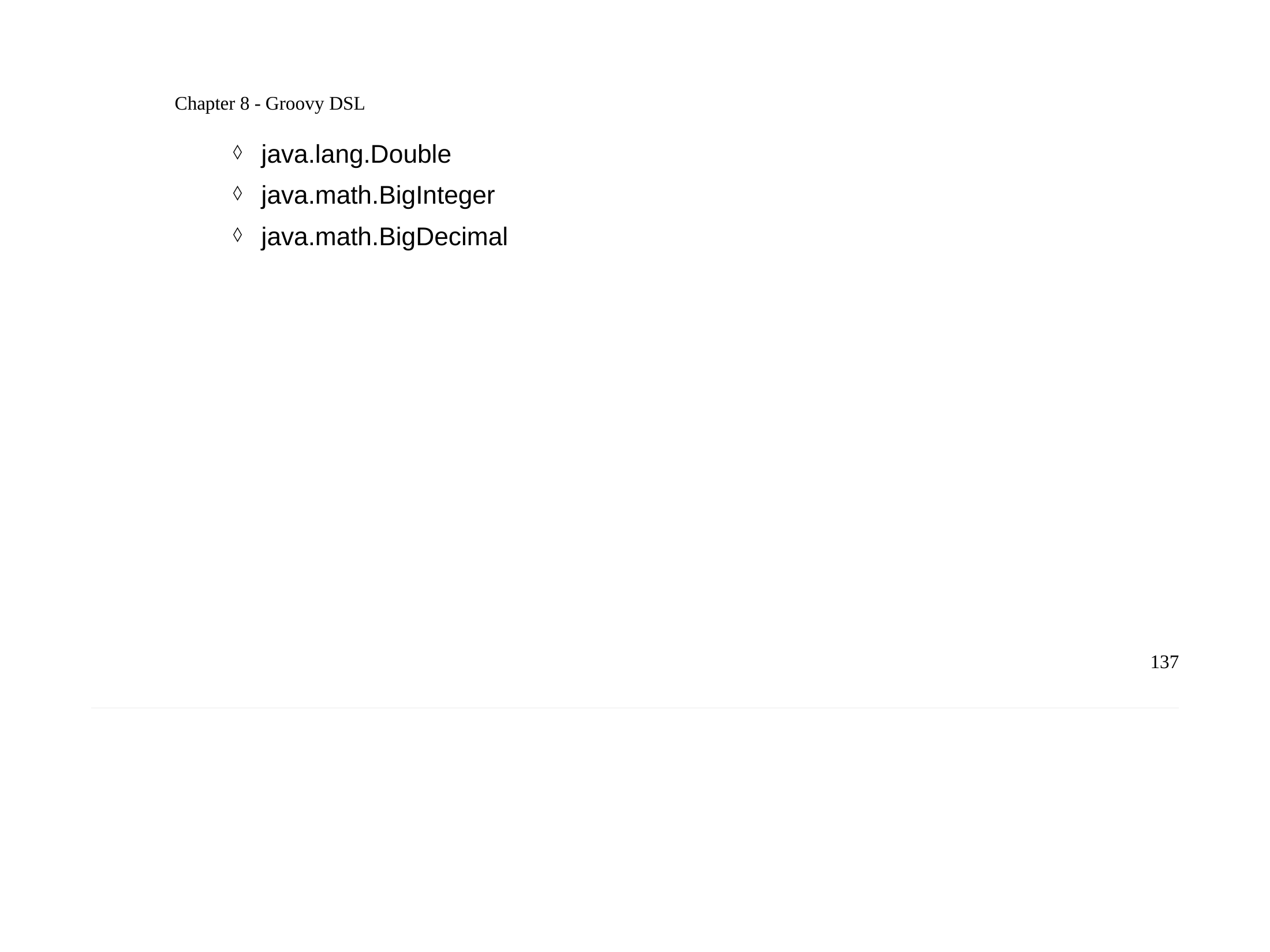

Chapter 8 - Groovy DSL

java.lang.Double
java.math.BigInteger
java.math.BigDecimal
137